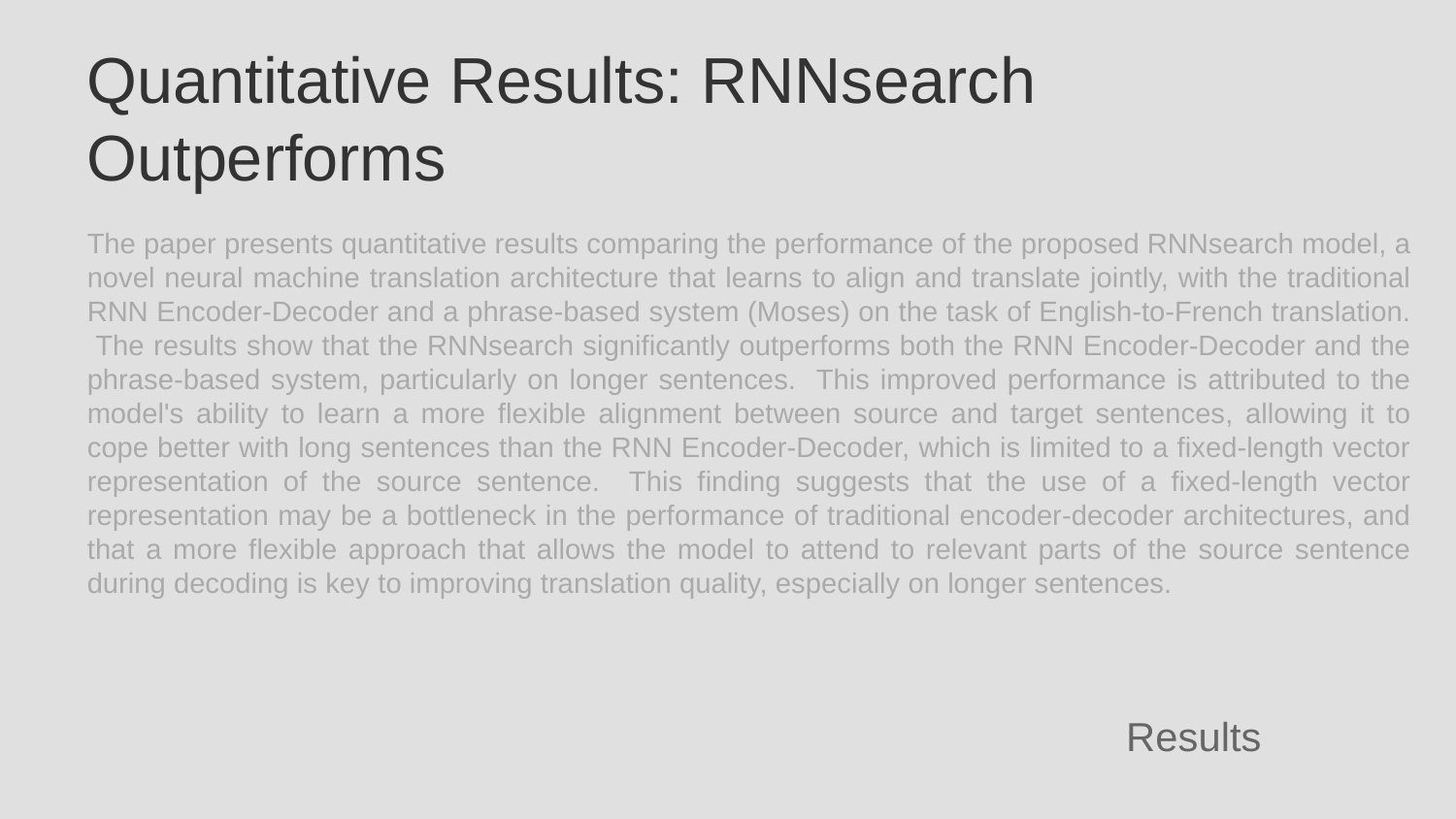

Quantitative Results: RNNsearch Outperforms
The paper presents quantitative results comparing the performance of the proposed RNNsearch model, a novel neural machine translation architecture that learns to align and translate jointly, with the traditional RNN Encoder-Decoder and a phrase-based system (Moses) on the task of English-to-French translation.  The results show that the RNNsearch significantly outperforms both the RNN Encoder-Decoder and the phrase-based system, particularly on longer sentences.  This improved performance is attributed to the model's ability to learn a more flexible alignment between source and target sentences, allowing it to cope better with long sentences than the RNN Encoder-Decoder, which is limited to a fixed-length vector representation of the source sentence.  This finding suggests that the use of a fixed-length vector representation may be a bottleneck in the performance of traditional encoder-decoder architectures, and that a more flexible approach that allows the model to attend to relevant parts of the source sentence during decoding is key to improving translation quality, especially on longer sentences.
Results